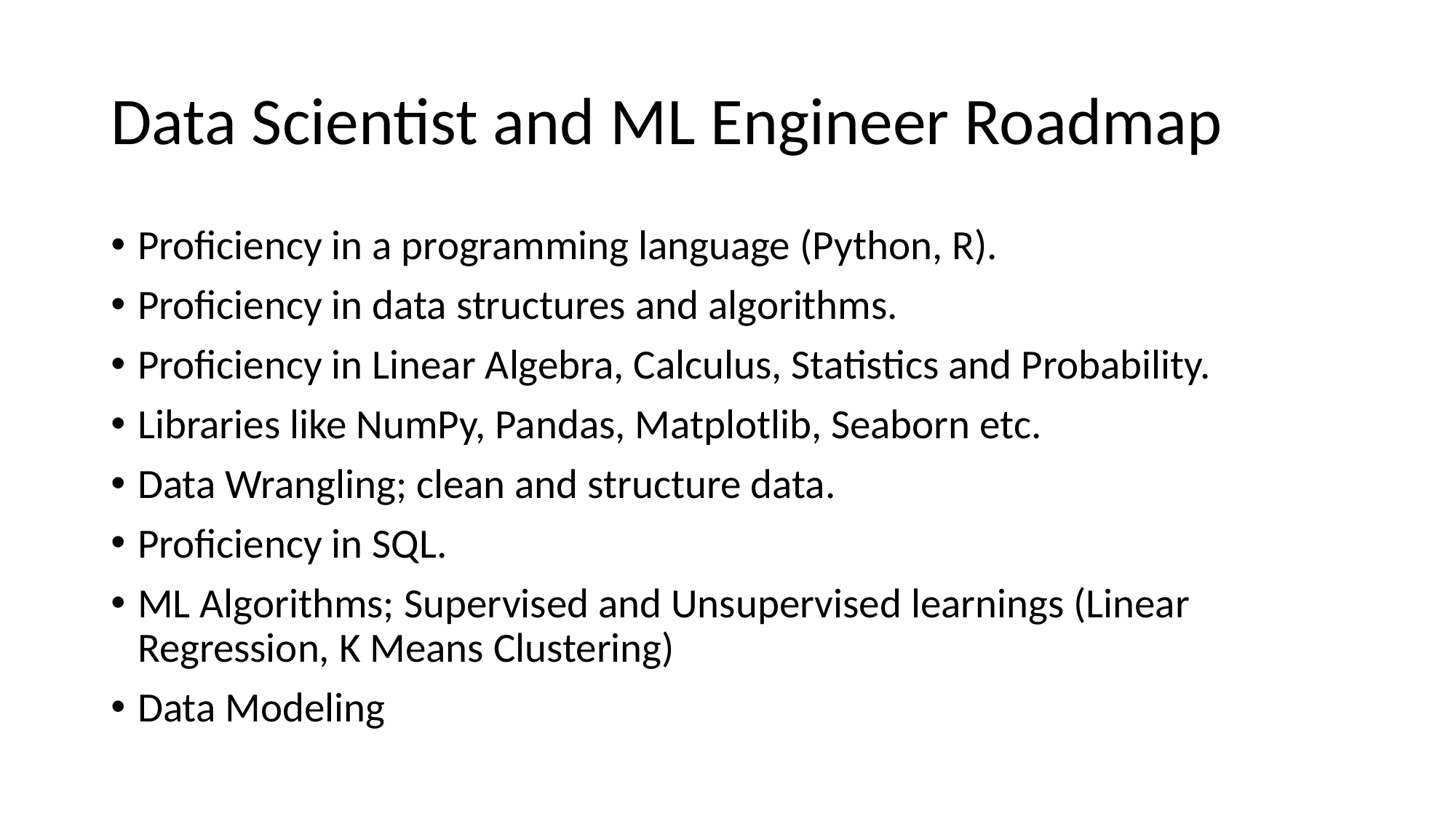

# Data Scientist and ML Engineer Roadmap
Proficiency in a programming language (Python, R).
Proficiency in data structures and algorithms.
Proficiency in Linear Algebra, Calculus, Statistics and Probability.
Libraries like NumPy, Pandas, Matplotlib, Seaborn etc.
Data Wrangling; clean and structure data.
Proficiency in SQL.
ML Algorithms; Supervised and Unsupervised learnings (Linear Regression, K Means Clustering)
Data Modeling